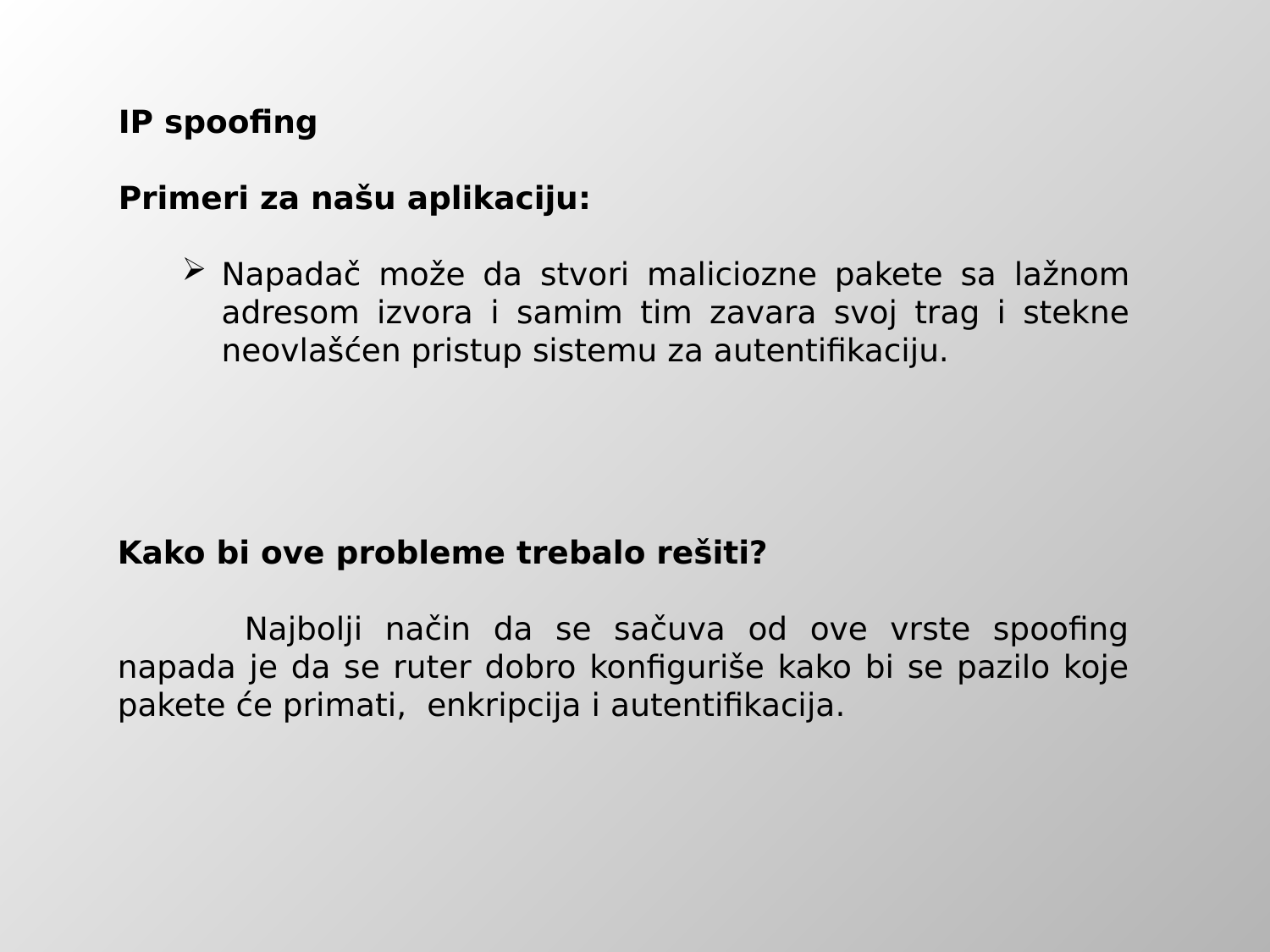

IP spoofing

Primeri za našu aplikaciju:

Napadač može da stvori maliciozne pakete sa lažnom adresom izvora i samim tim zavara svoj trag i stekne neovlašćen pristup sistemu za autentifikaciju.
Kako bi ove probleme trebalo rešiti?

	Najbolji način da se sačuva od ove vrste spoofing napada je da se ruter dobro konfiguriše kako bi se pazilo koje pakete će primati,  enkripcija i autentifikacija.